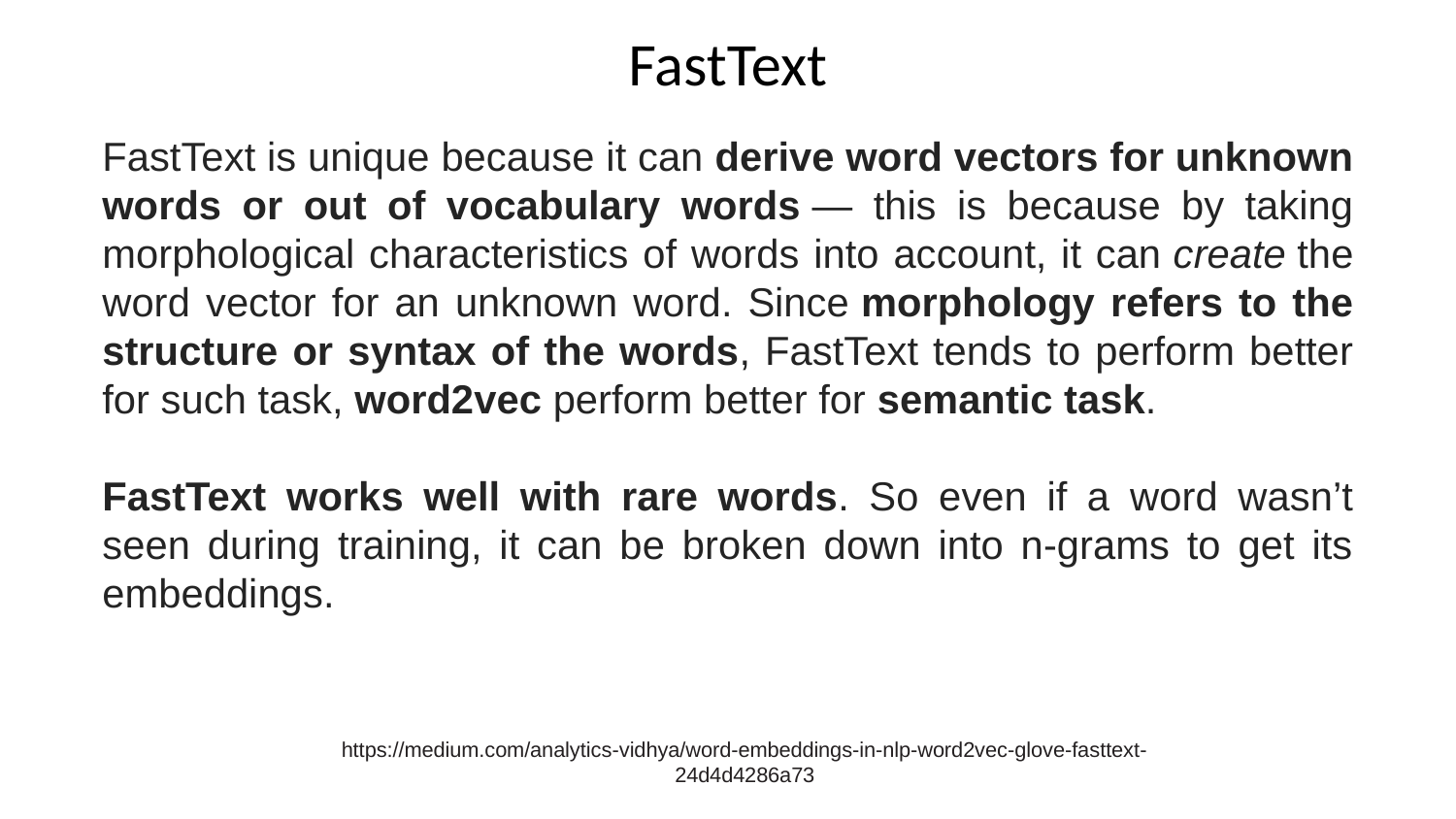

# FastText
FastText is unique because it can derive word vectors for unknown words or out of vocabulary words — this is because by taking morphological characteristics of words into account, it can create the word vector for an unknown word. Since morphology refers to the structure or syntax of the words, FastText tends to perform better for such task, word2vec perform better for semantic task.

FastText works well with rare words. So even if a word wasn’t seen during training, it can be broken down into n-grams to get its embeddings.
https://medium.com/analytics-vidhya/word-embeddings-in-nlp-word2vec-glove-fasttext-24d4d4286a73